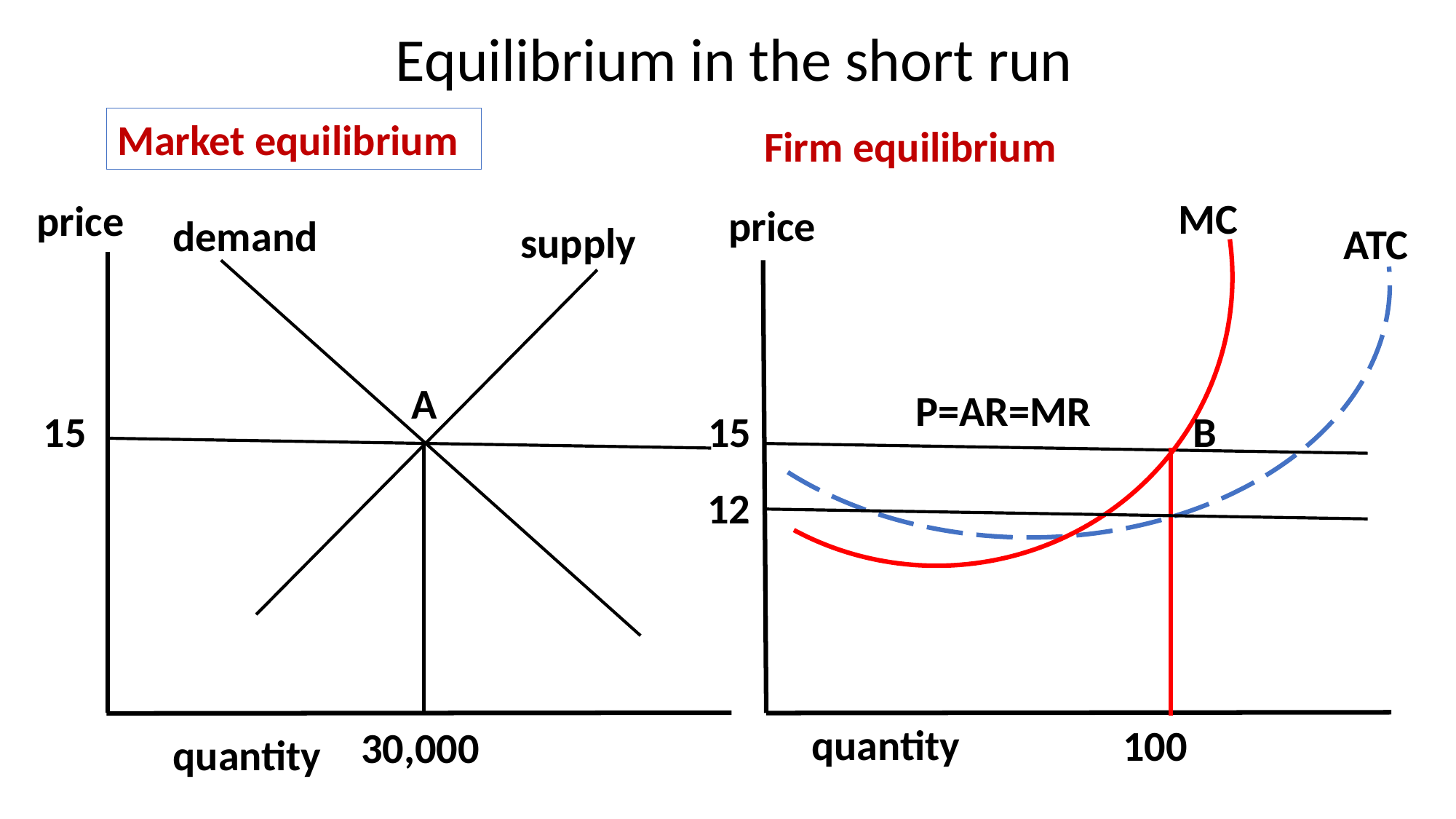

# Equilibrium in the short run

Market equilibrium

Firm equilibrium
MC
price
price
demand
supply
ATC
A
P=AR=MR
15
15
B
12
quantity
100
30,000
quantity